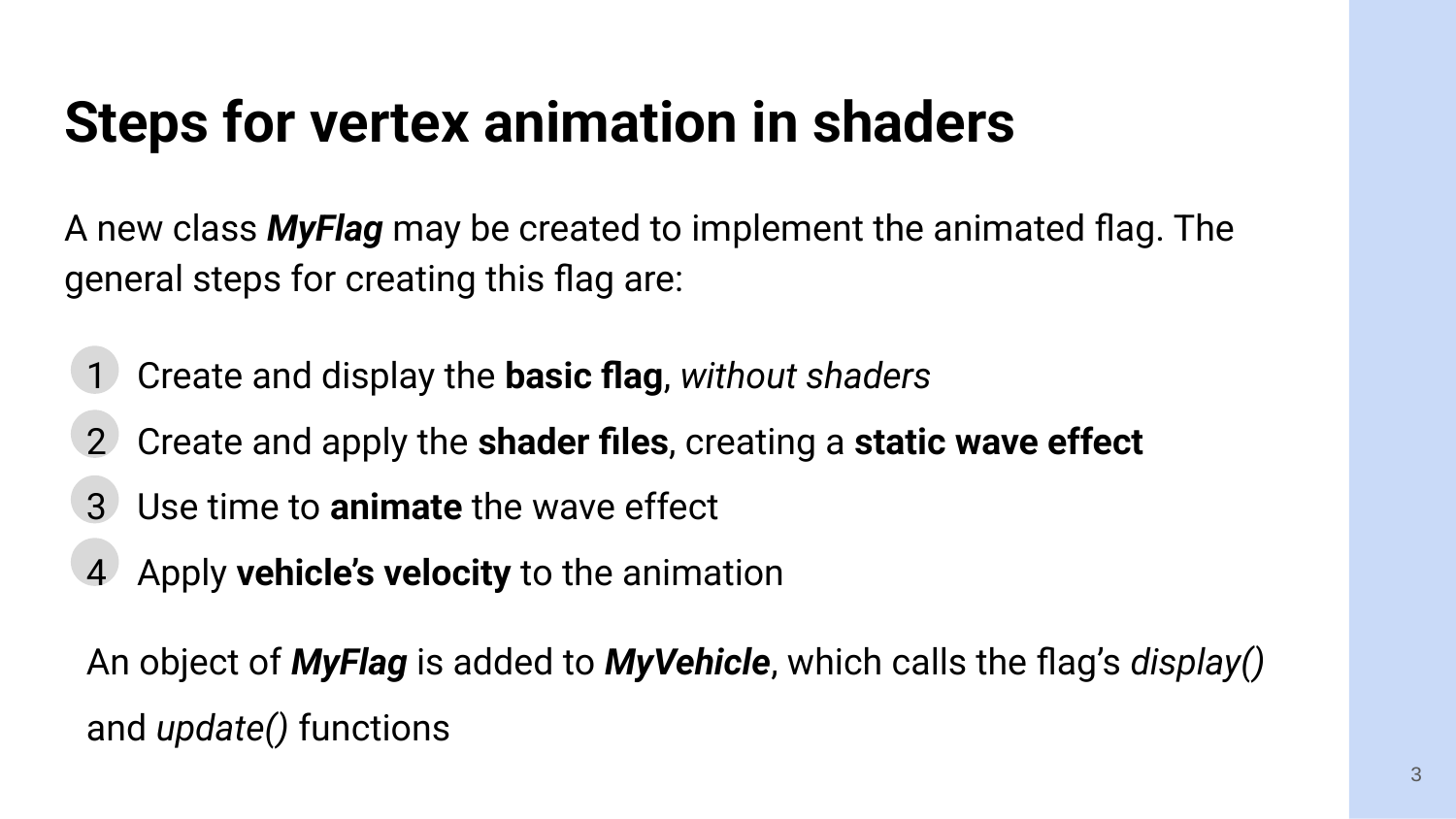

# Steps for vertex animation in shaders
A new class MyFlag may be created to implement the animated flag. The general steps for creating this flag are:
Create and display the basic flag, without shaders
Create and apply the shader files, creating a static wave effect
Use time to animate the wave effect
Apply vehicle’s velocity to the animation
An object of MyFlag is added to MyVehicle, which calls the flag’s display() and update() functions

3